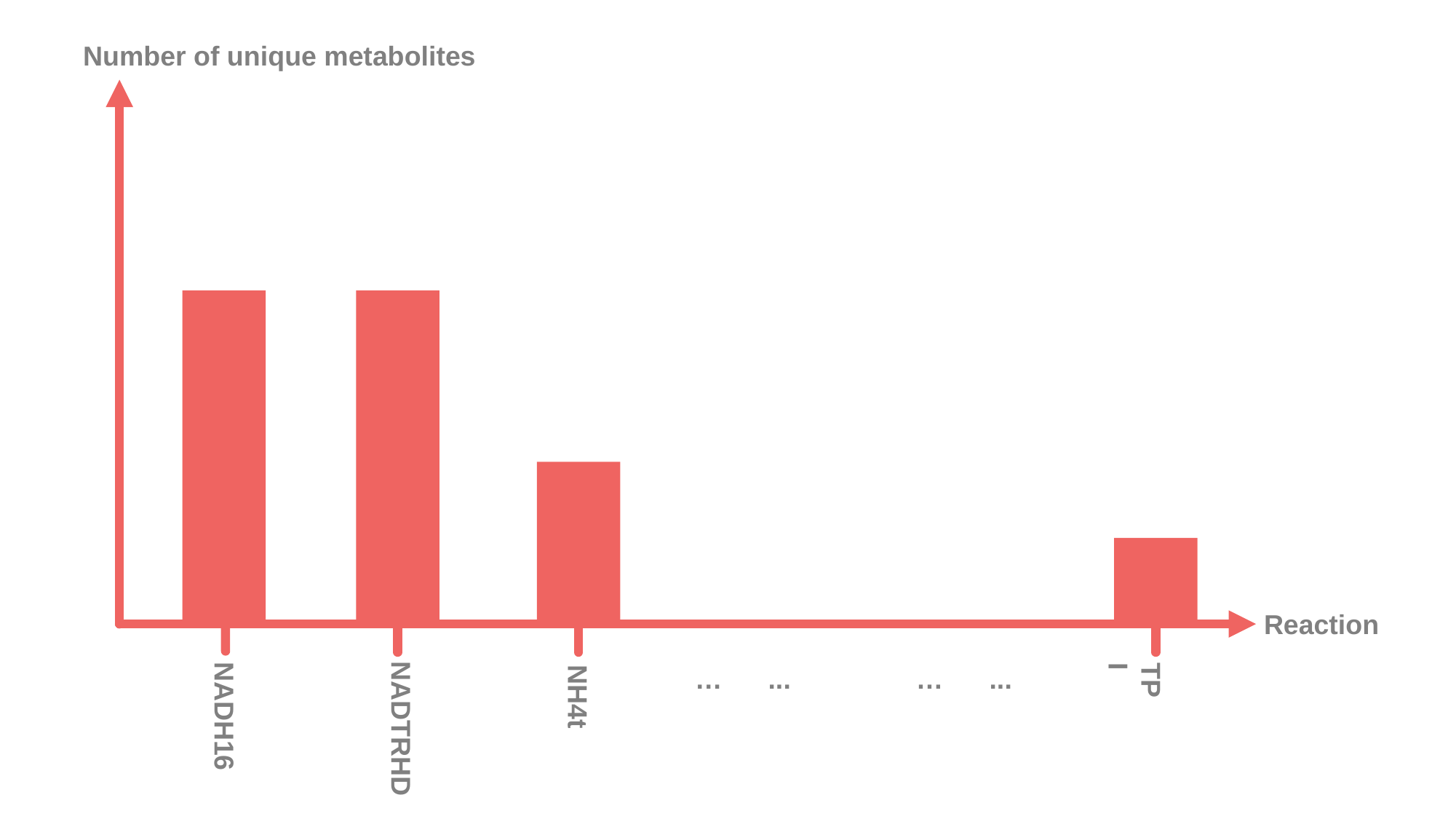

Number of unique metabolites

Reaction
…      ...
…      ...
TPI
NH4t
NADH16
NADTRHD